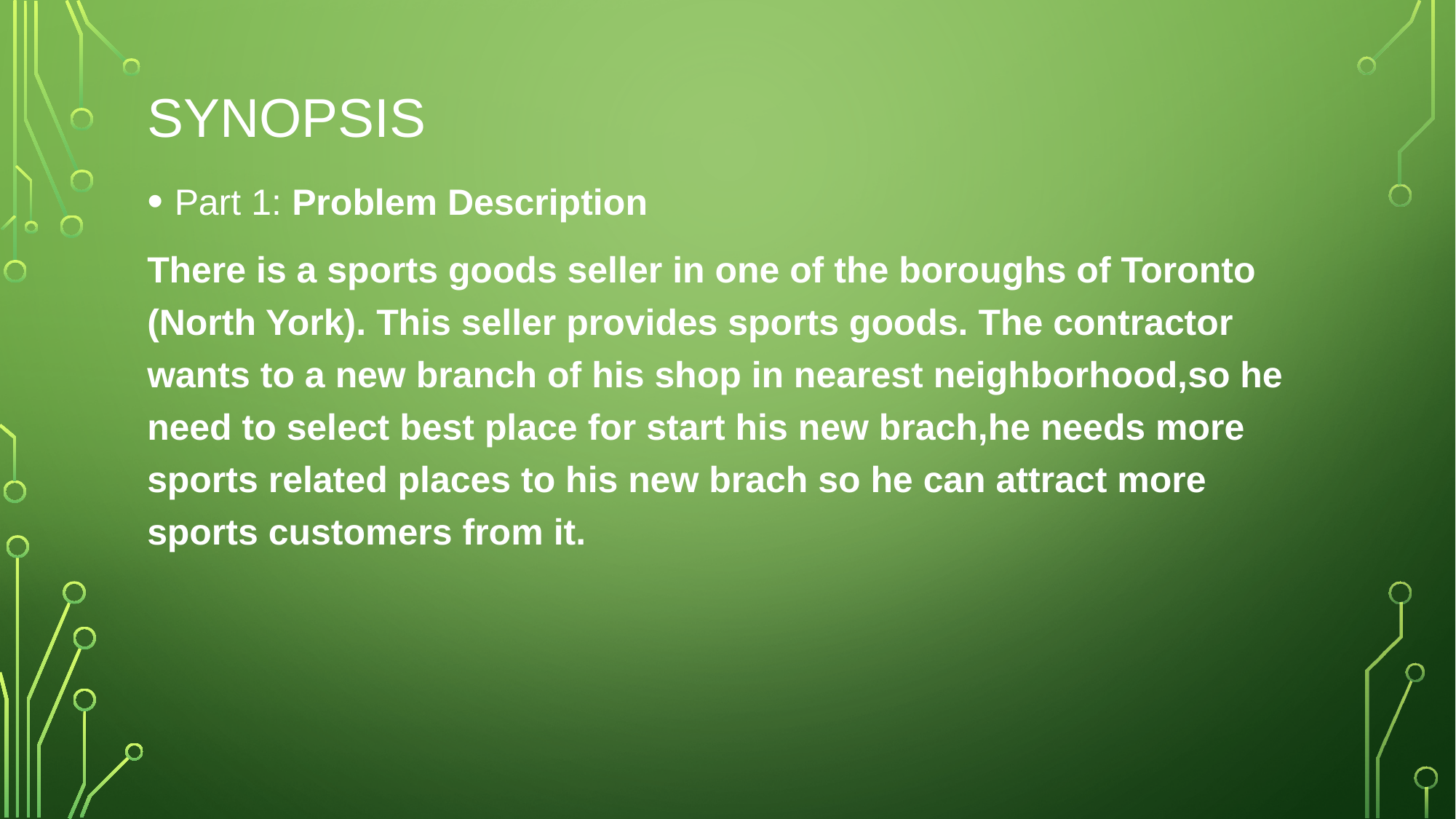

# Synopsis
Part 1: Problem Description
There is a sports goods seller in one of the boroughs of Toronto (North York). This seller provides sports goods. The contractor wants to a new branch of his shop in nearest neighborhood,so he need to select best place for start his new brach,he needs more sports related places to his new brach so he can attract more sports customers from it.